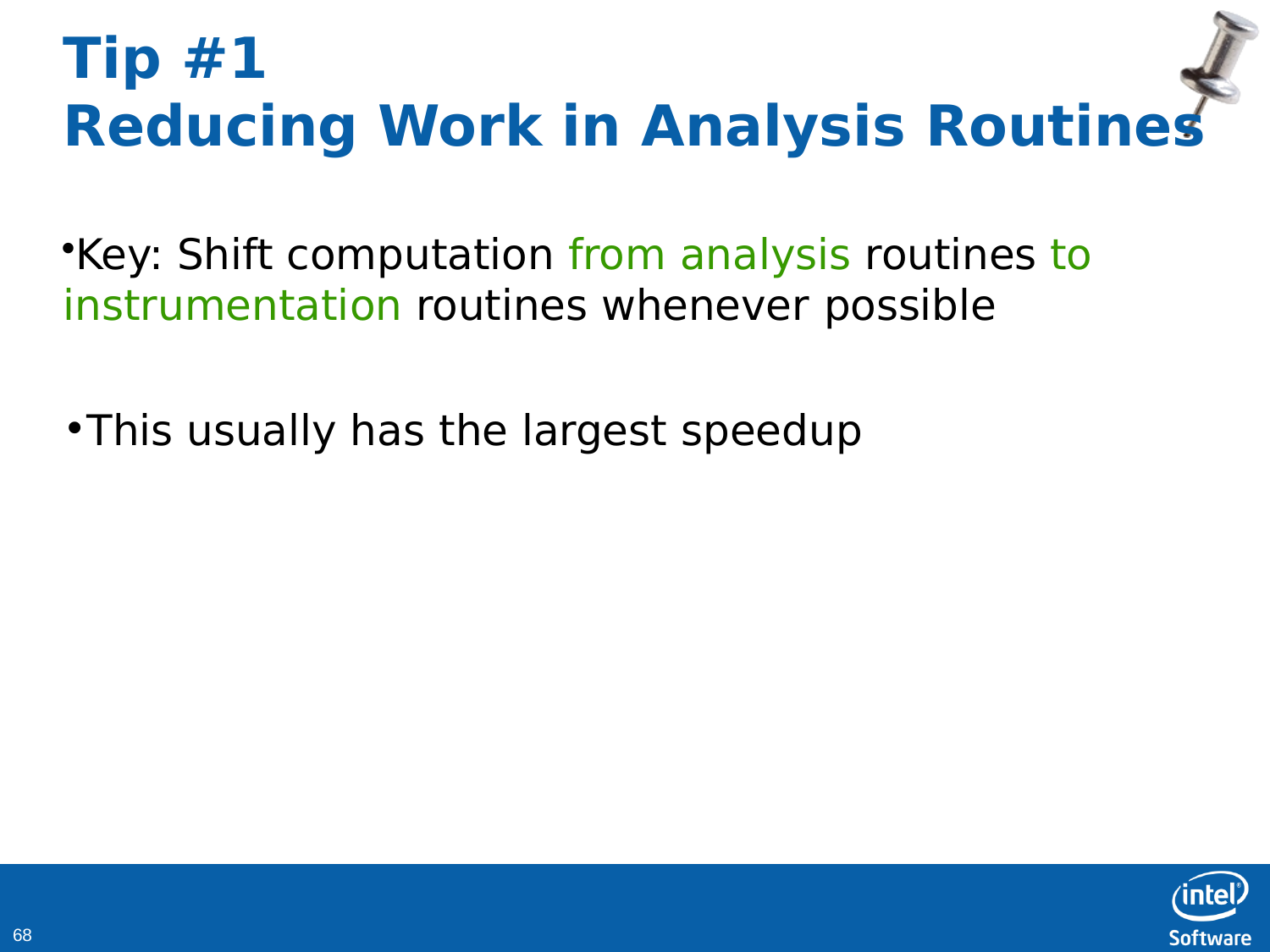

# Tip #1
Reducing Work in Analysis Routines
Key: Shift computation from analysis routines to  instrumentation routines whenever possible

This usually has the largest speedup
68